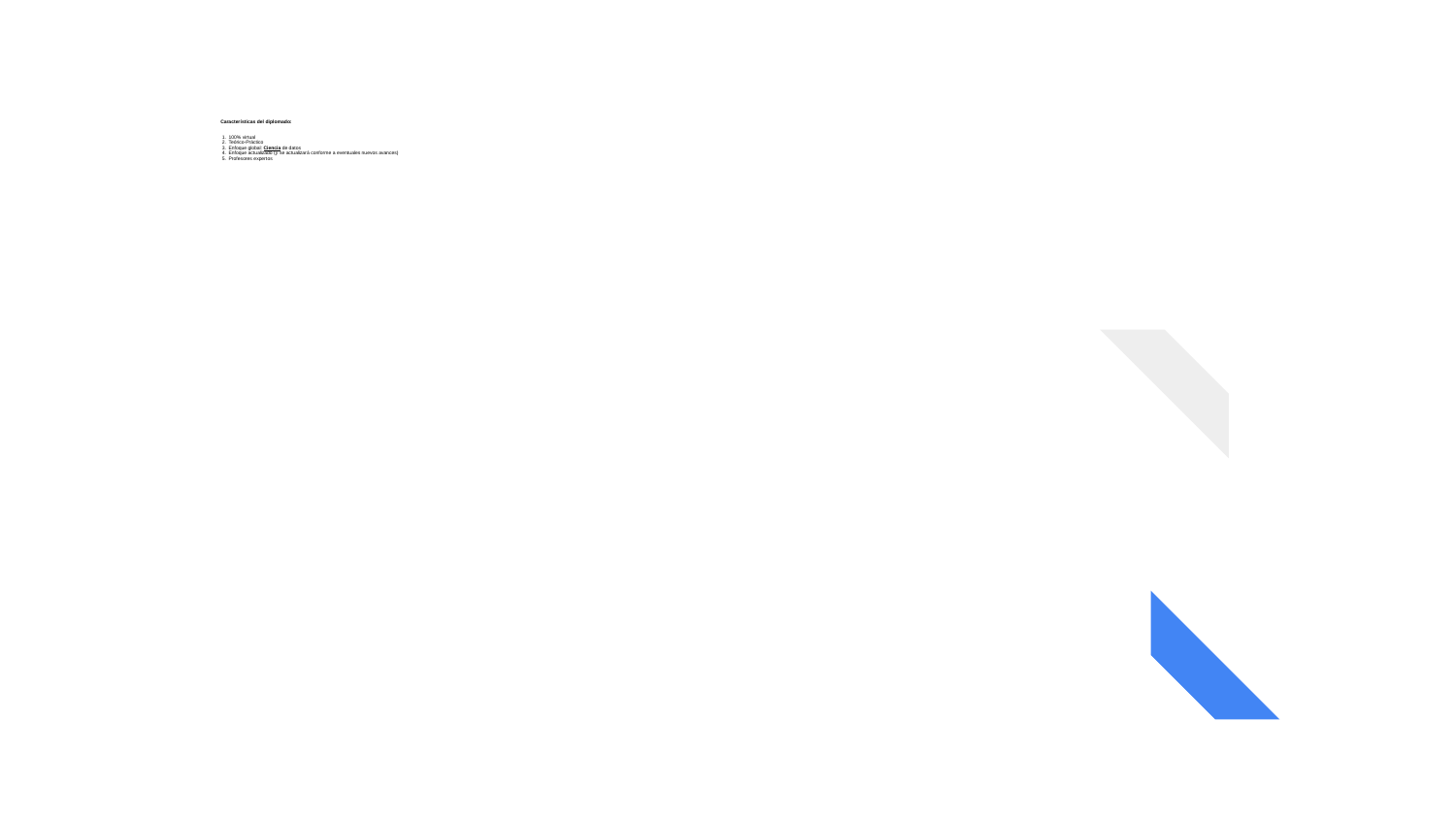

# Características del diplomado:

100% virtual
Teórico-Práctico
Enfoque global: Ciencia de datos
Enfoque actualizado (y se actualizará conforme a eventuales nuevos avances)
Profesores expertos